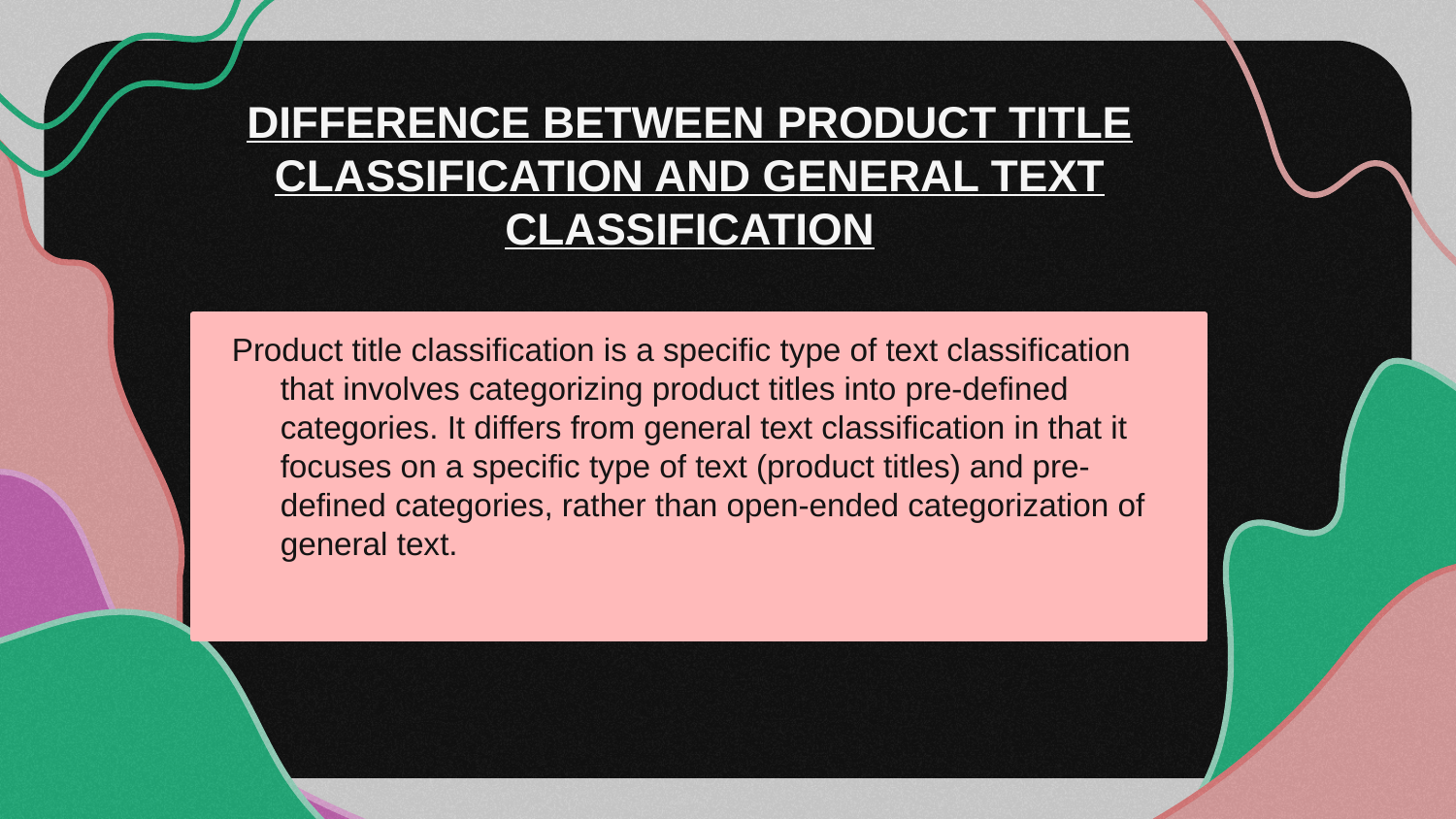

# DIFFERENCE BETWEEN PRODUCT TITLE CLASSIFICATION AND GENERAL TEXT CLASSIFICATION
Product title classification is a specific type of text classification that involves categorizing product titles into pre-defined categories. It differs from general text classification in that it focuses on a specific type of text (product titles) and pre-defined categories, rather than open-ended categorization of general text.